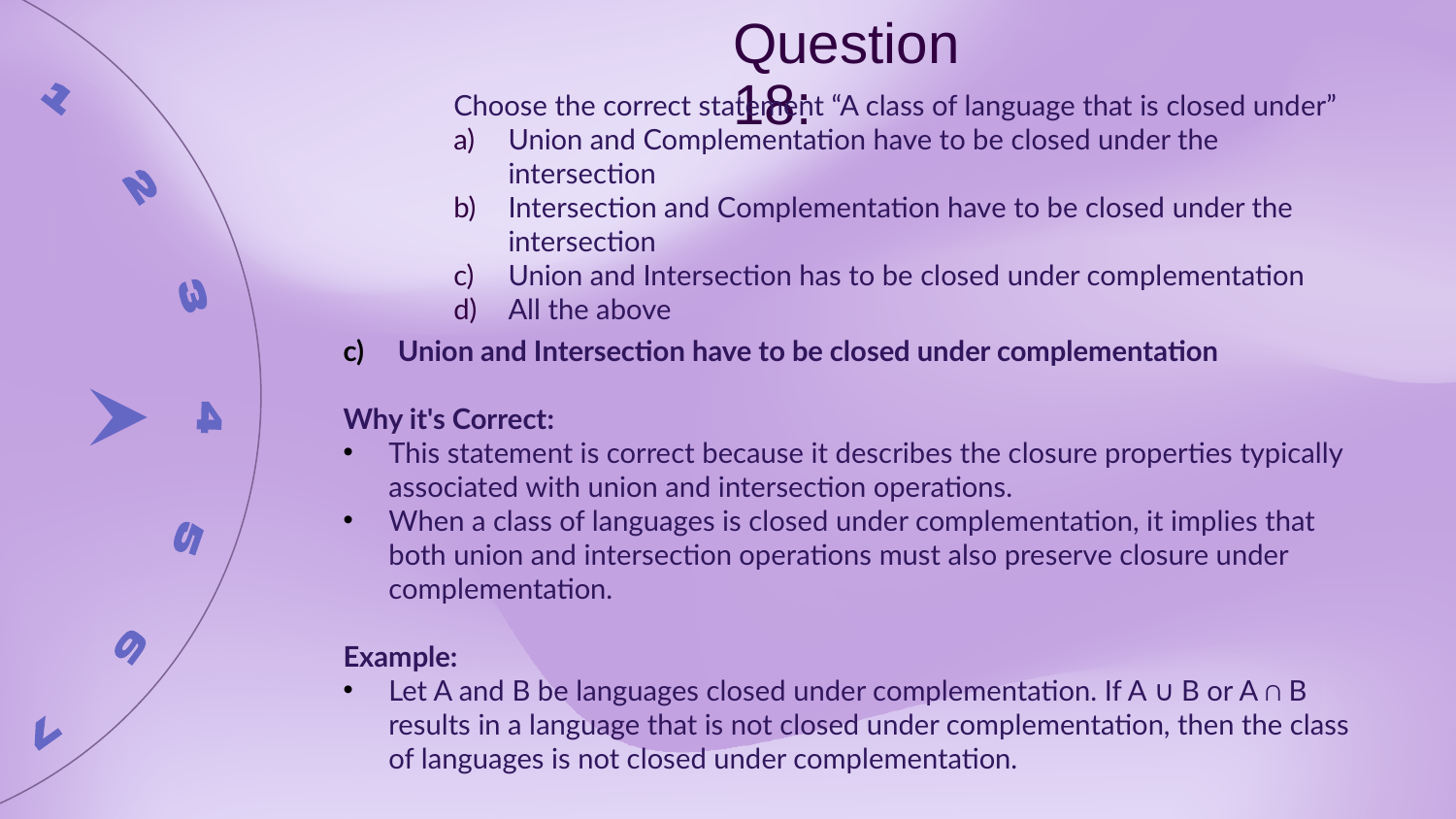

Question 18:

Choose the correct statement “A class of language that is closed under”
Union and Complementation have to be closed under the intersection
Intersection and Complementation have to be closed under the intersection
Union and Intersection has to be closed under complementation
All the above

Union and Intersection have to be closed under complementation

Why it's Correct:
This statement is correct because it describes the closure properties typically associated with union and intersection operations.
When a class of languages is closed under complementation, it implies that both union and intersection operations must also preserve closure under complementation.

Example:
Let A and B be languages closed under complementation. If A ∪ B or A ∩ B results in a language that is not closed under complementation, then the class of languages is not closed under complementation.